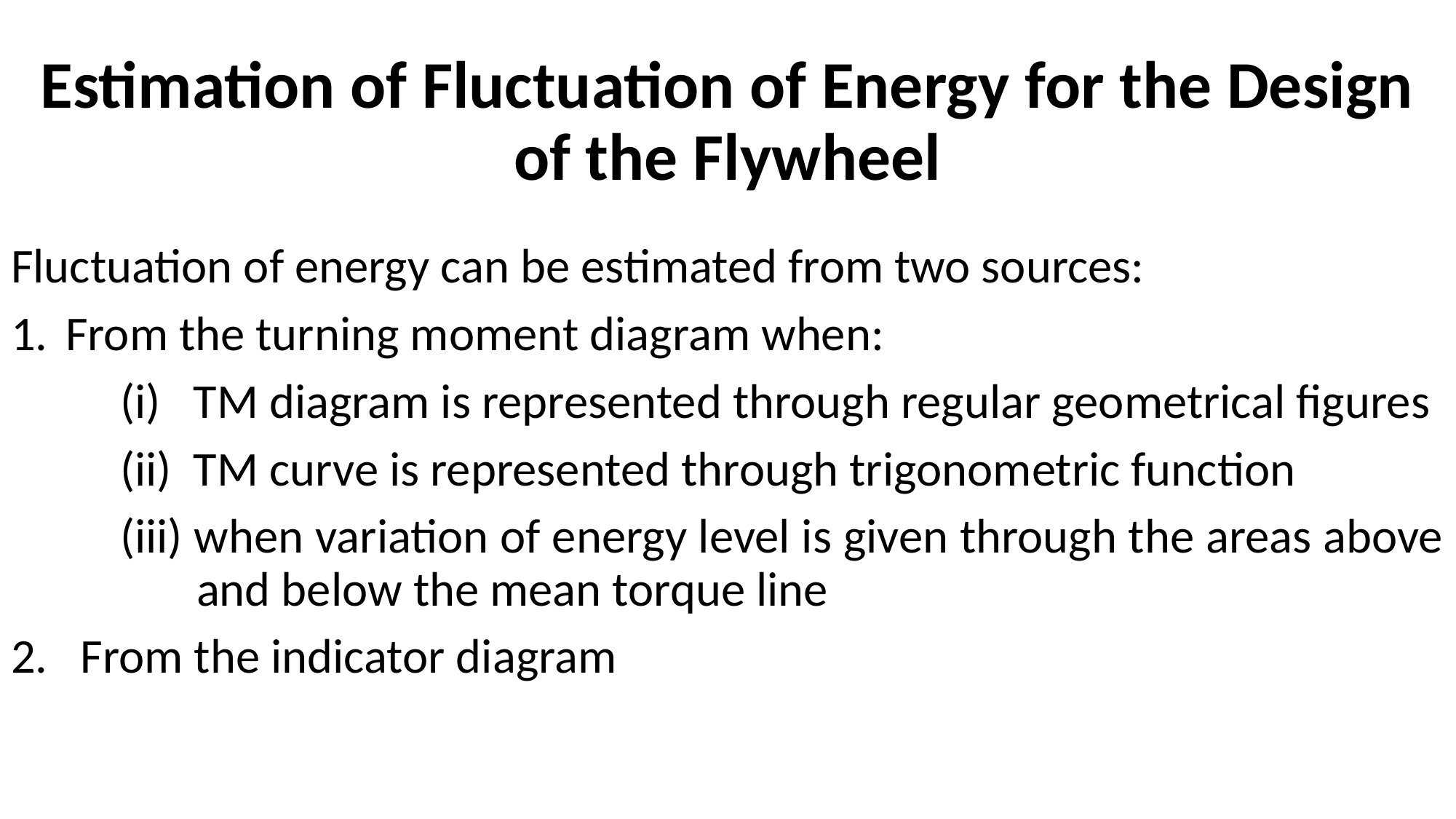

# Estimation of Fluctuation of Energy for the Design of the Flywheel
Fluctuation of energy can be estimated from two sources:
From the turning moment diagram when:
	(i)   TM diagram is represented through regular geometrical figures
	(ii)  TM curve is represented through trigonometric function
	(iii) when variation of energy level is given through the areas above      	       and below the mean torque line
2.   From the indicator diagram